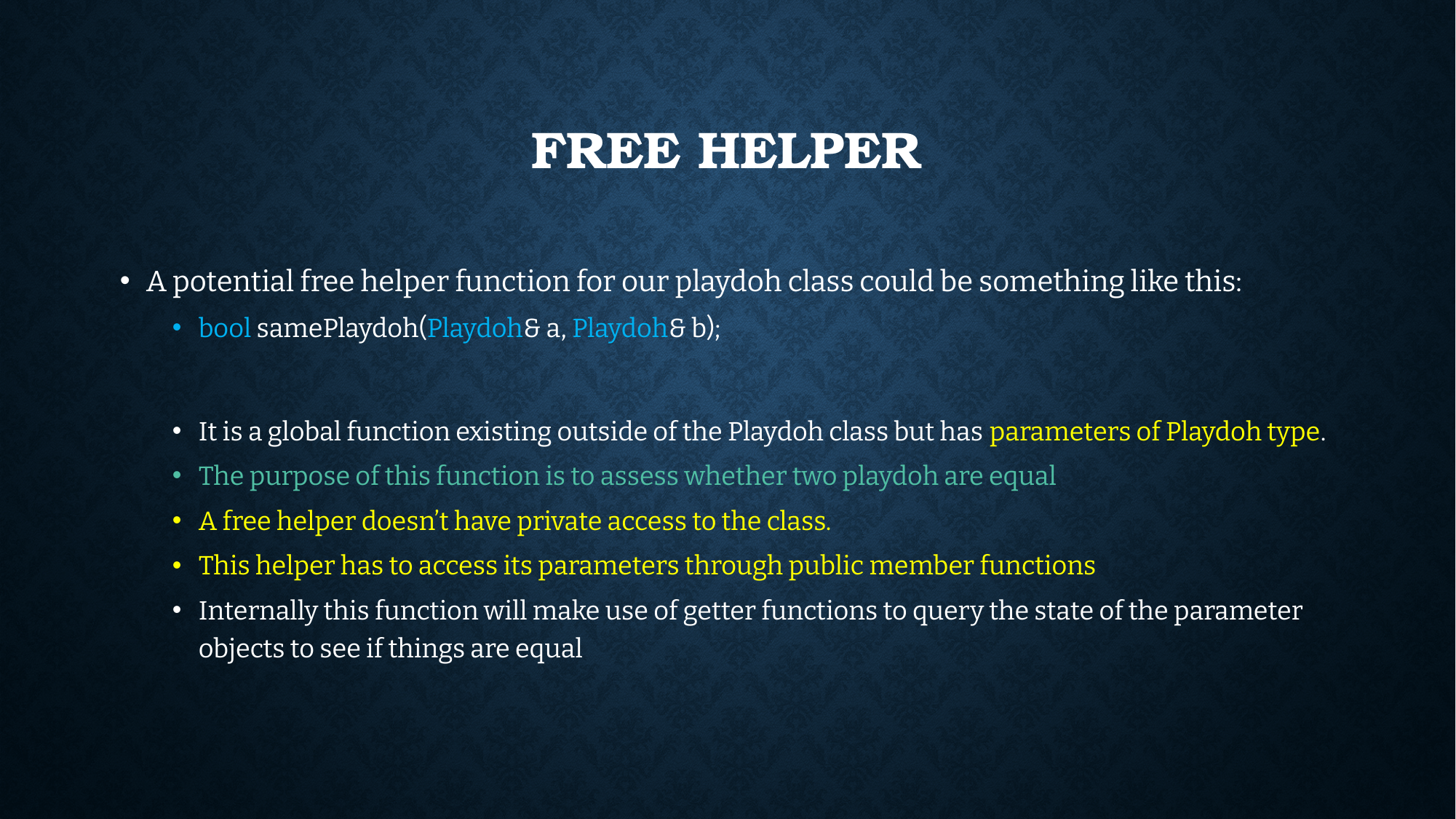

# Free Helper
A potential free helper function for our playdoh class could be something like this:
bool samePlaydoh(Playdoh& a, Playdoh& b);

It is a global function existing outside of the Playdoh class but has parameters of Playdoh type.
The purpose of this function is to assess whether two playdoh are equal
A free helper doesn’t have private access to the class.
This helper has to access its parameters through public member functions
Internally this function will make use of getter functions to query the state of the parameter objects to see if things are equal